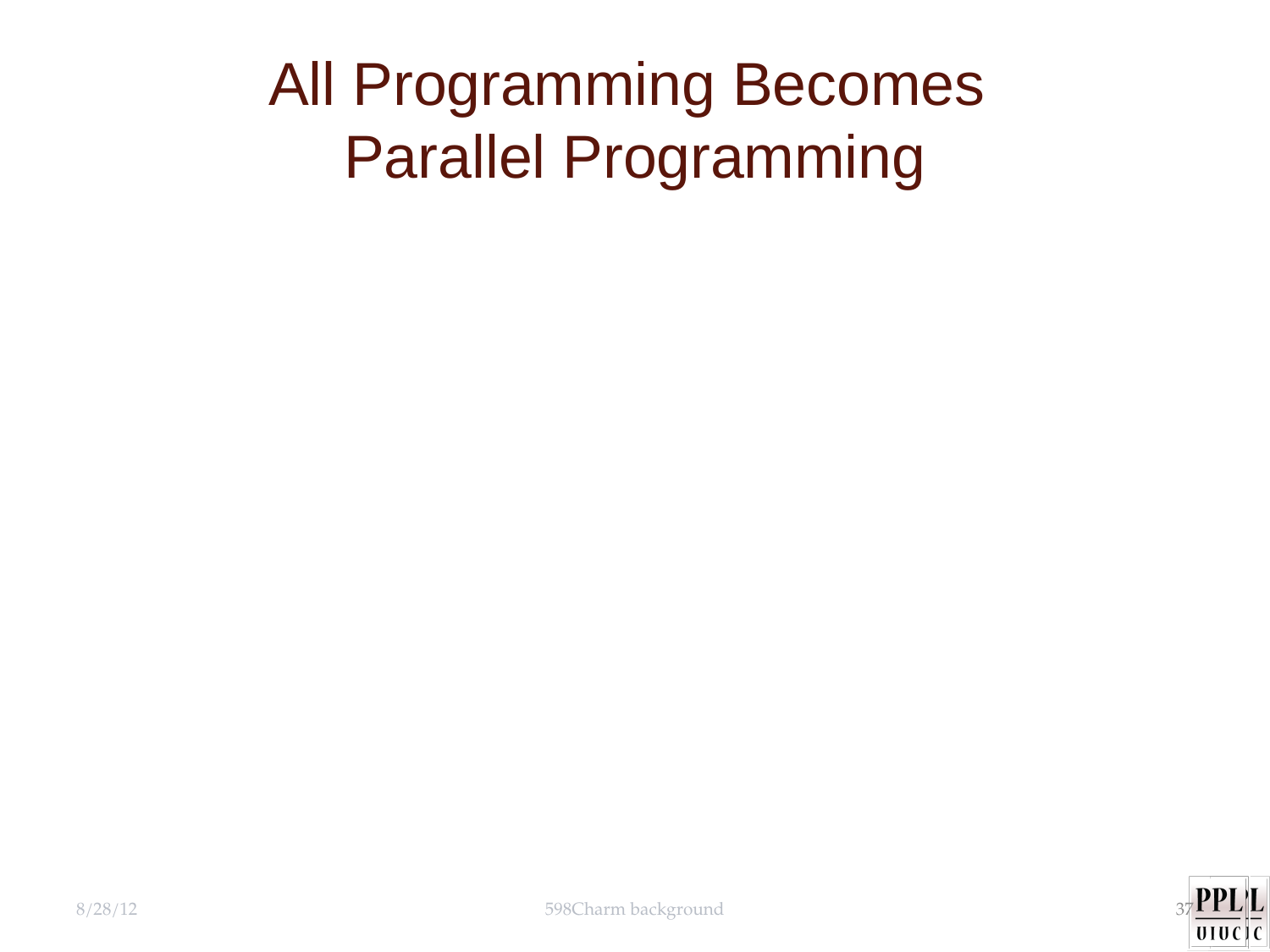

# All Programming Becomes Parallel Programming

8/28/12
598Charm background
37